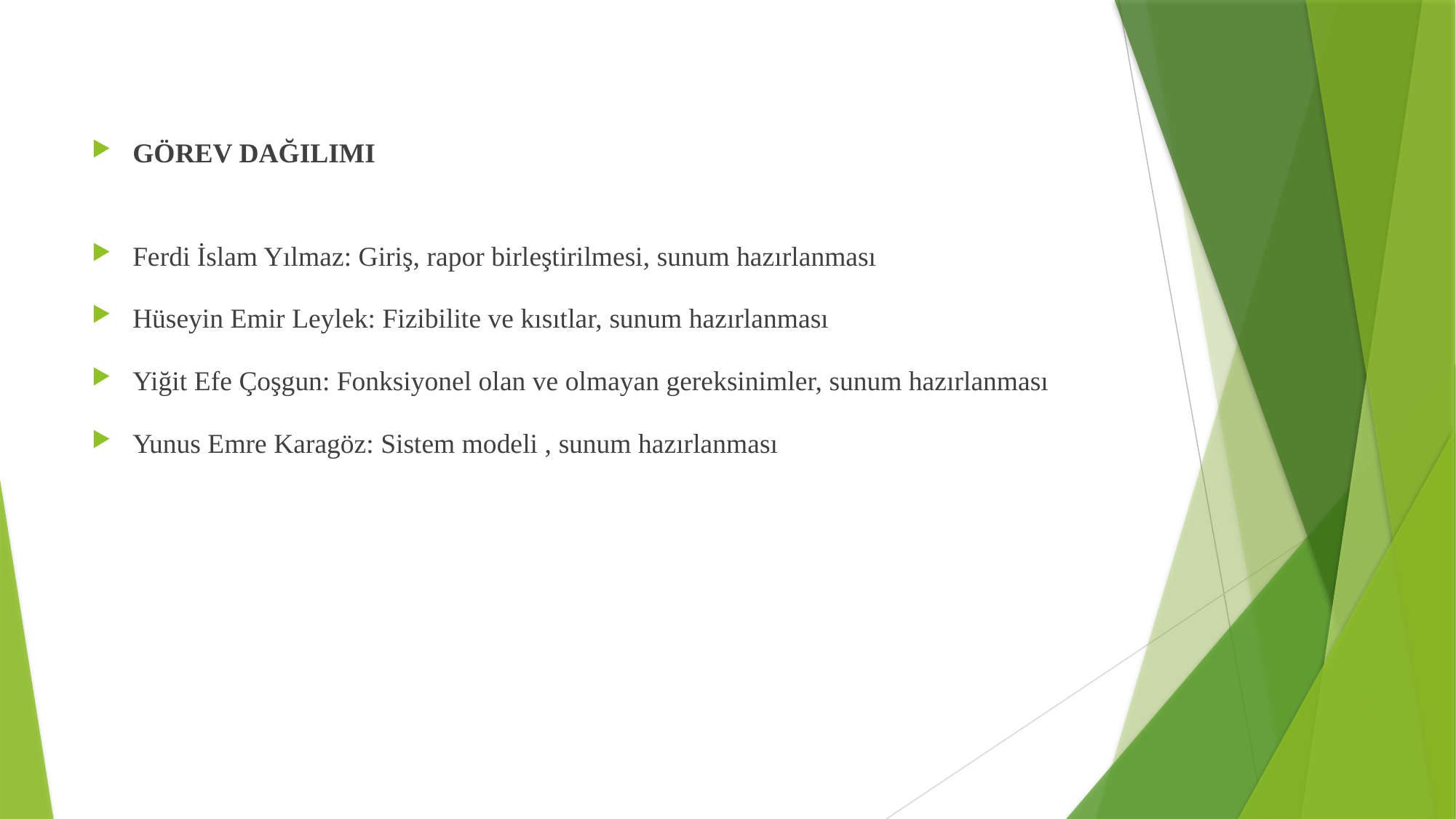

GÖREV DAĞILIMI

Ferdi İslam Yılmaz: Giriş, rapor birleştirilmesi, sunum hazırlanması
Hüseyin Emir Leylek: Fizibilite ve kısıtlar, sunum hazırlanması
Yiğit Efe Çoşgun: Fonksiyonel olan ve olmayan gereksinimler, sunum hazırlanması
Yunus Emre Karagöz: Sistem modeli , sunum hazırlanması